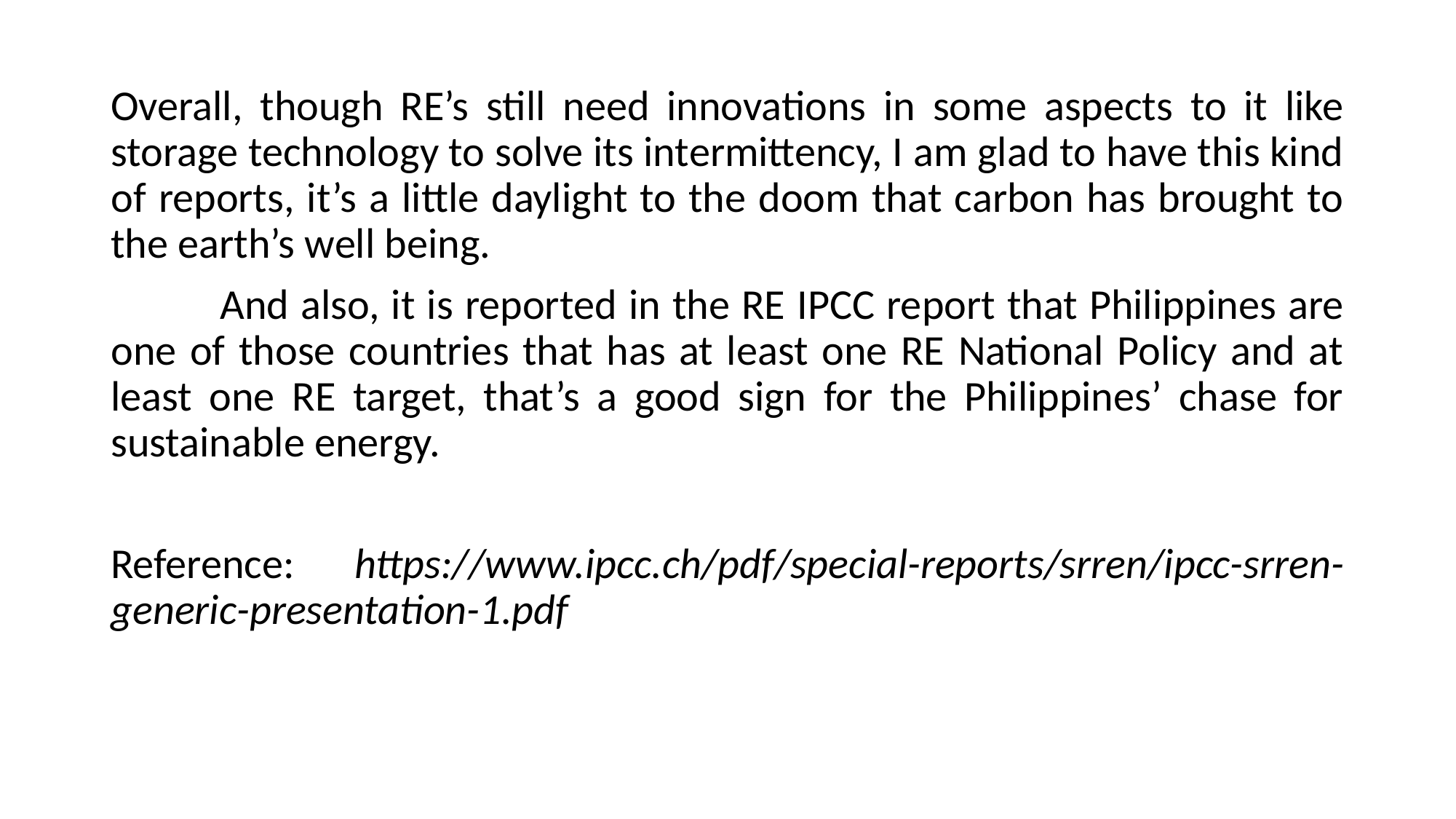

Overall, though RE’s still need innovations in some aspects to it like storage technology to solve its intermittency, I am glad to have this kind of reports, it’s a little daylight to the doom that carbon has brought to the earth’s well being.
	And also, it is reported in the RE IPCC report that Philippines are one of those countries that has at least one RE National Policy and at least one RE target, that’s a good sign for the Philippines’ chase for sustainable energy.

Reference: https://www.ipcc.ch/pdf/special-reports/srren/ipcc-srren-generic-presentation-1.pdf